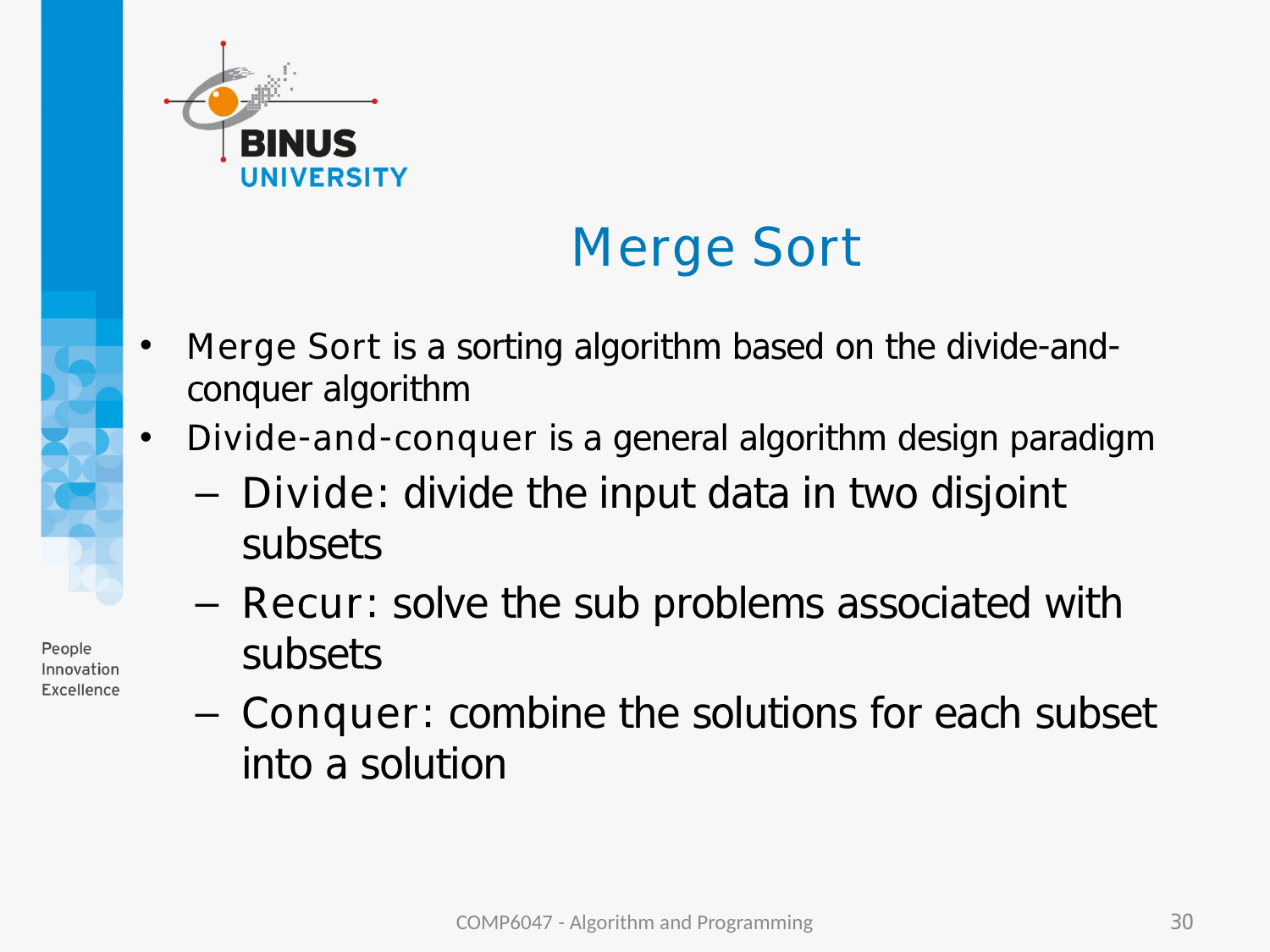

# Merge Sort
Merge Sort is a sorting algorithm based on the divide-and-conquer algorithm
Divide-and-conquer is a general algorithm design paradigm
Divide: divide the input data in two disjoint subsets
Recur: solve the sub problems associated with subsets
Conquer: combine the solutions for each subset into a solution
COMP6047 - Algorithm and Programming
30